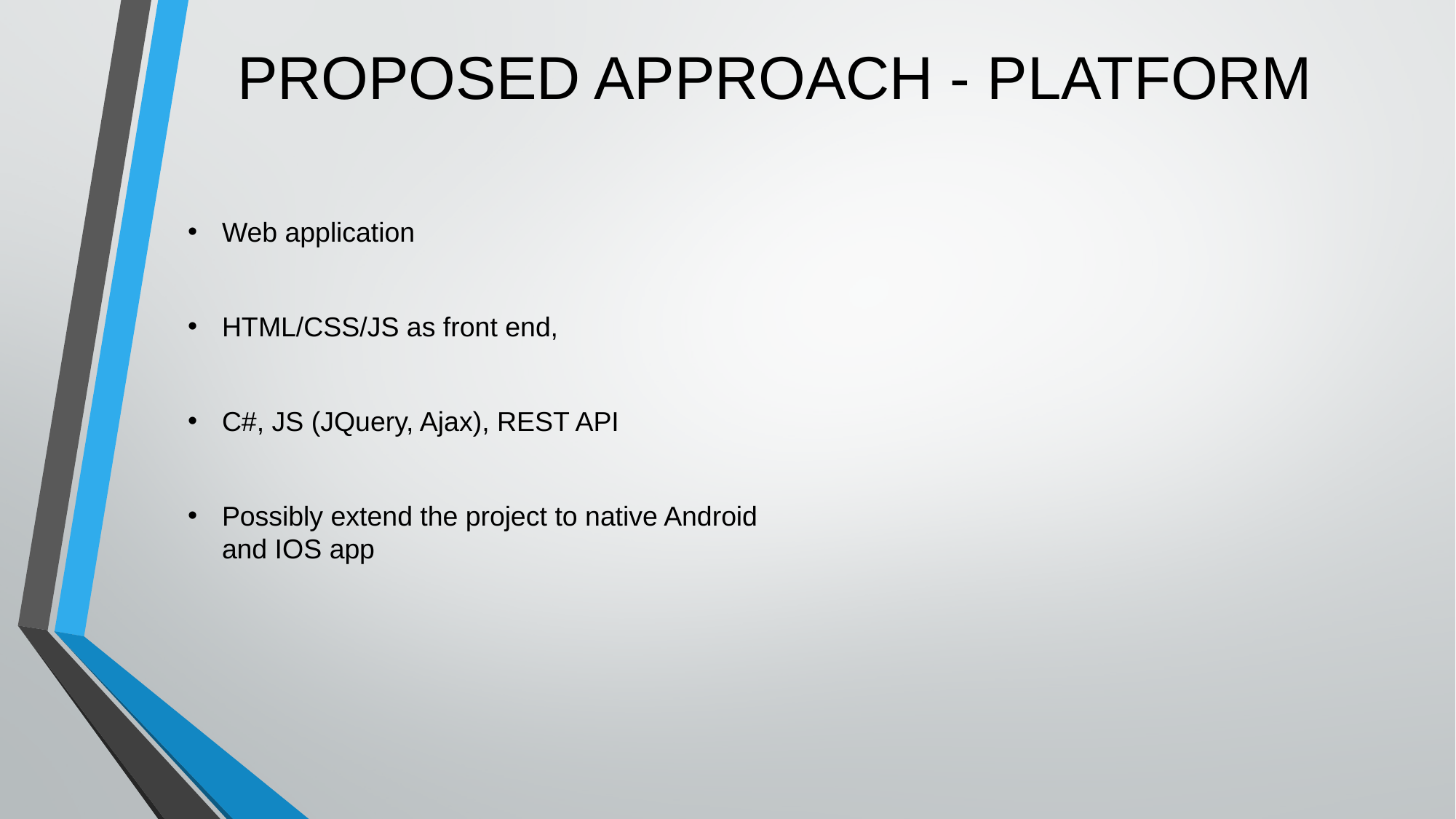

# PROPOSED APPROACH - PLATFORM
Web application

HTML/CSS/JS as front end,

C#, JS (JQuery, Ajax), REST API

Possibly extend the project to native Android and IOS app